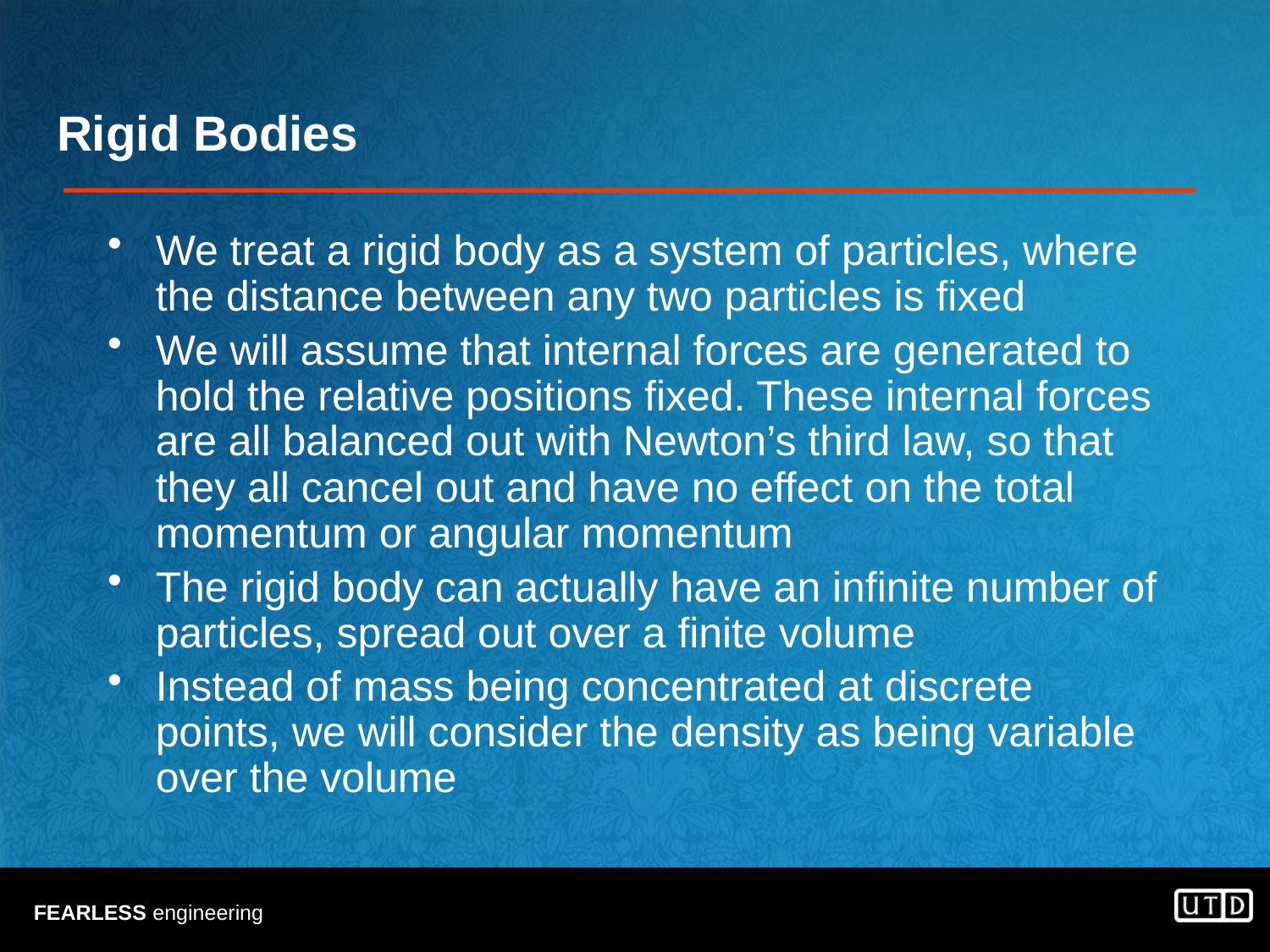

# Rigid Bodies

We treat a rigid body as a system of particles, where the distance between any two particles is fixed
We will assume that internal forces are generated to hold the relative positions fixed. These internal forces are all balanced out with Newton’s third law, so that they all cancel out and have no effect on the total momentum or angular momentum
The rigid body can actually have an infinite number of particles, spread out over a finite volume
Instead of mass being concentrated at discrete points, we will consider the density as being variable over the volume